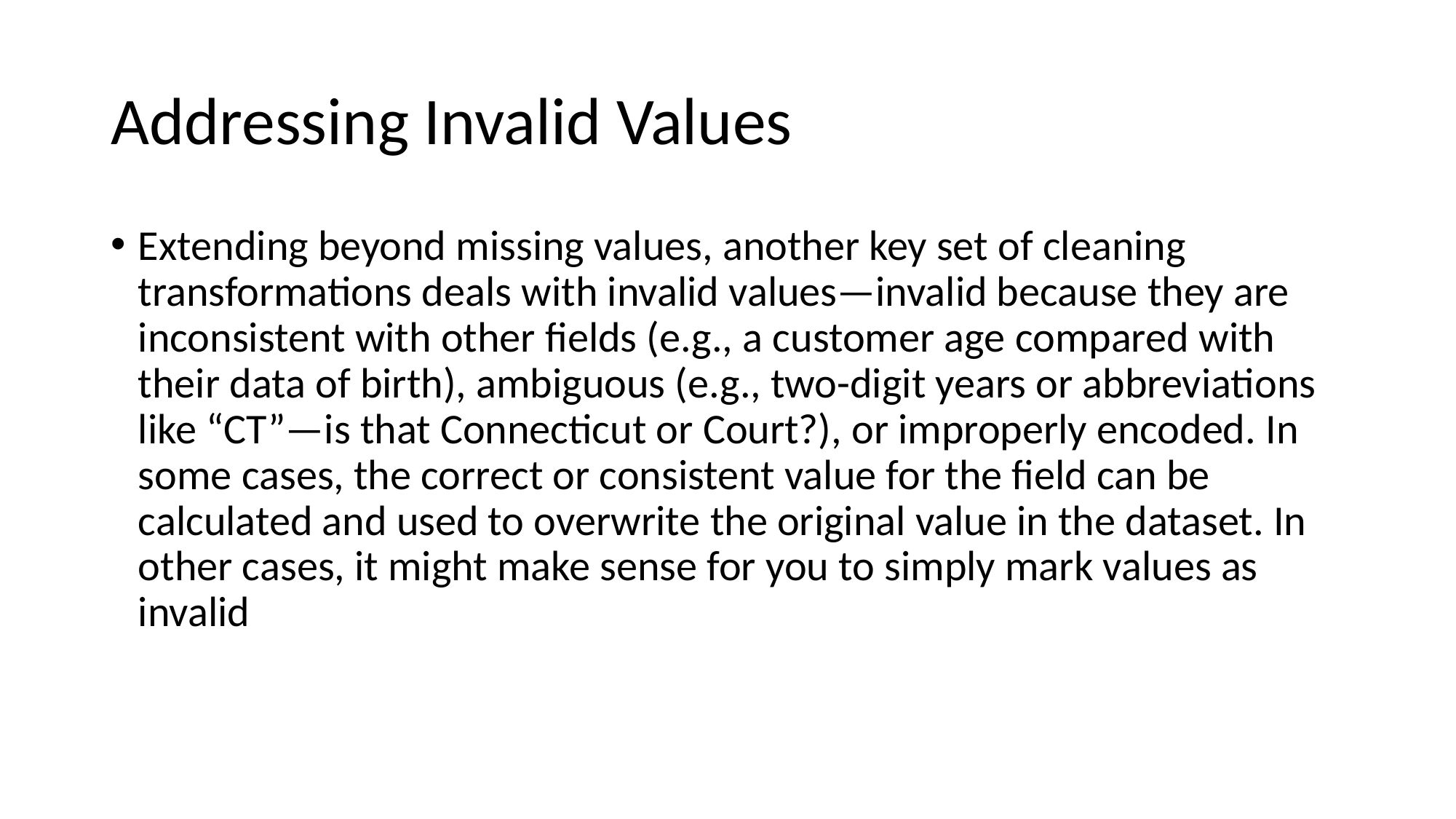

# Addressing Invalid Values
Extending beyond missing values, another key set of cleaning transformations deals with invalid values—invalid because they are inconsistent with other fields (e.g., a customer age compared with their data of birth), ambiguous (e.g., two-digit years or abbreviations like “CT”—is that Connecticut or Court?), or improperly encoded. In some cases, the correct or consistent value for the field can be calculated and used to overwrite the original value in the dataset. In other cases, it might make sense for you to simply mark values as invalid